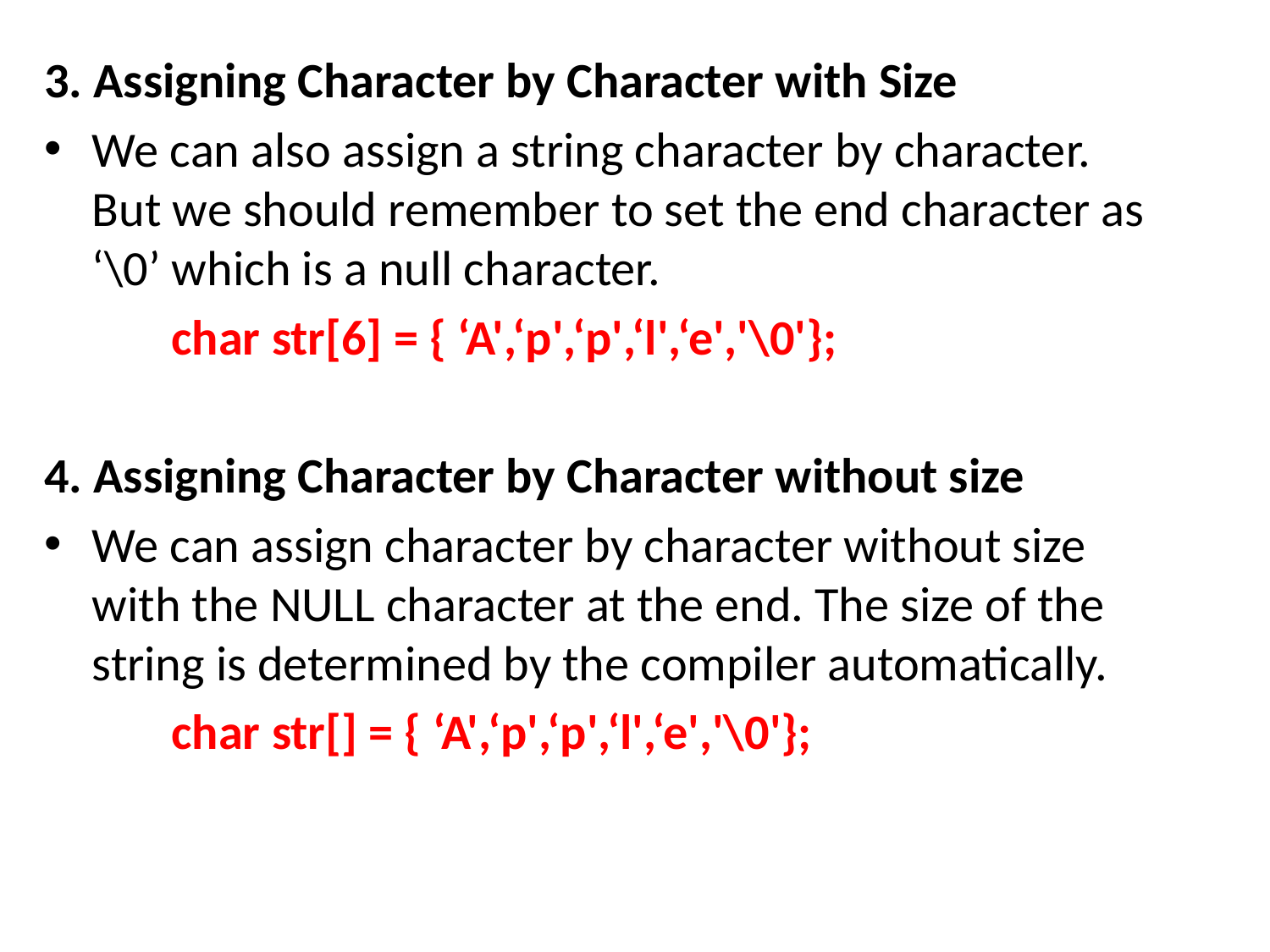

3. Assigning Character by Character with Size
We can also assign a string character by character. But we should remember to set the end character as ‘\0’ which is a null character.
	char str[6] = { ‘A',‘p',‘p',‘l',‘e','\0'};

4. Assigning Character by Character without size
We can assign character by character without size with the NULL character at the end. The size of the string is determined by the compiler automatically.
	char str[] = { ‘A',‘p',‘p',‘l',‘e','\0'};